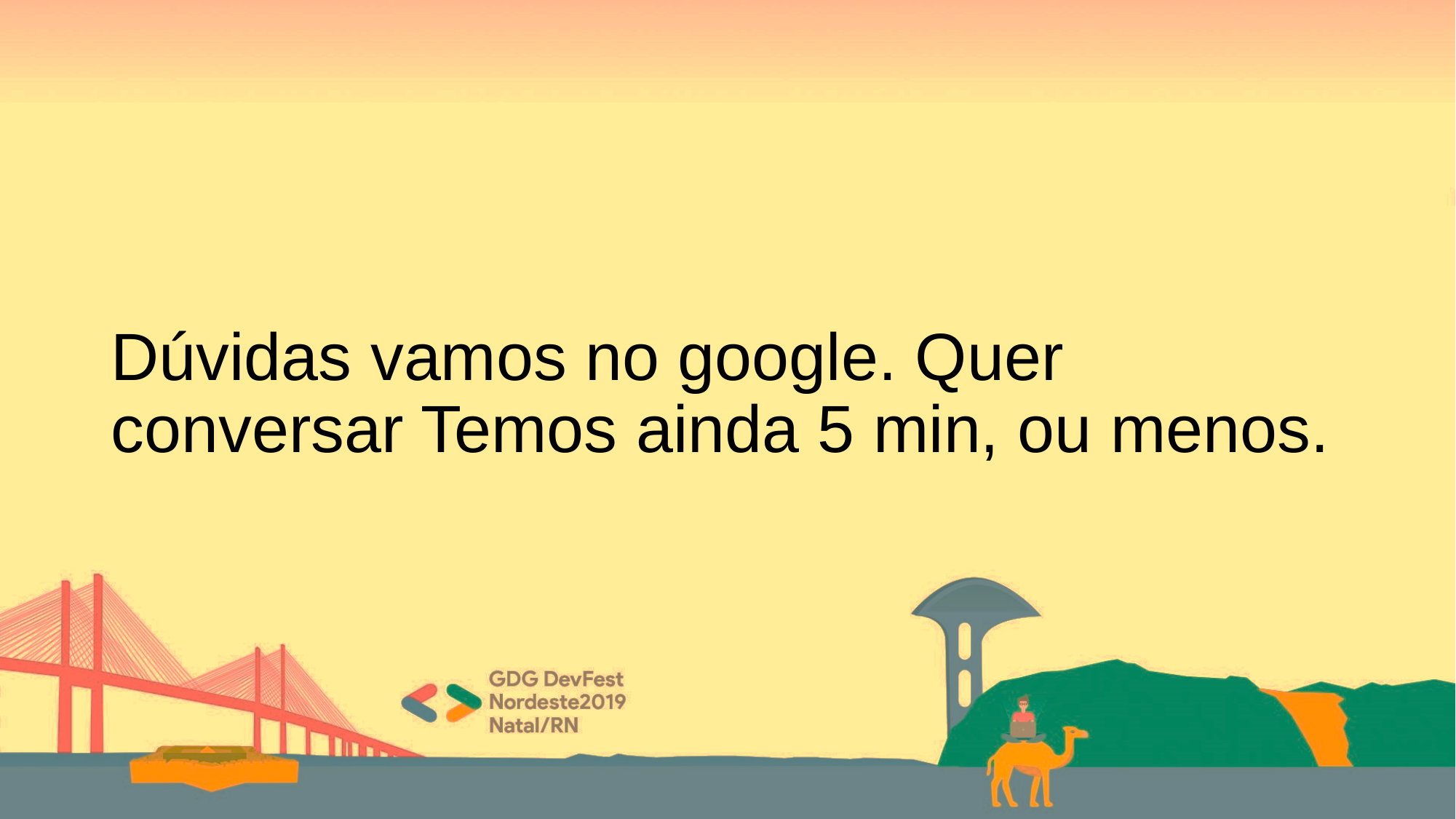

# Dúvidas vamos no google. Quer conversar Temos ainda 5 min, ou menos.